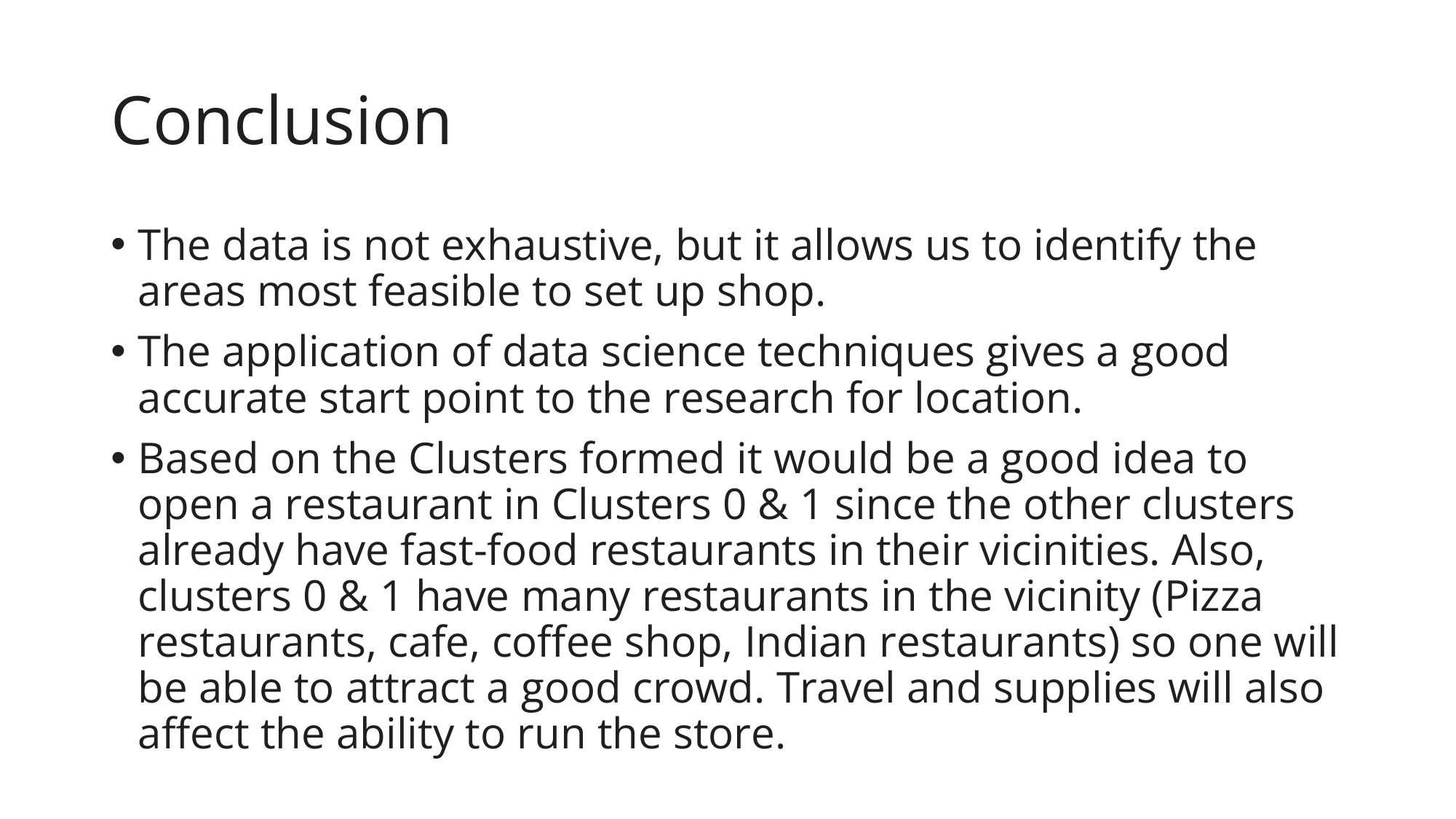

# Conclusion
The data is not exhaustive, but it allows us to identify the areas most feasible to set up shop.
The application of data science techniques gives a good accurate start point to the research for location.
Based on the Clusters formed it would be a good idea to open a restaurant in Clusters 0 & 1 since the other clusters already have fast-food restaurants in their vicinities. Also, clusters 0 & 1 have many restaurants in the vicinity (Pizza restaurants, cafe, coffee shop, Indian restaurants) so one will be able to attract a good crowd. Travel and supplies will also affect the ability to run the store.